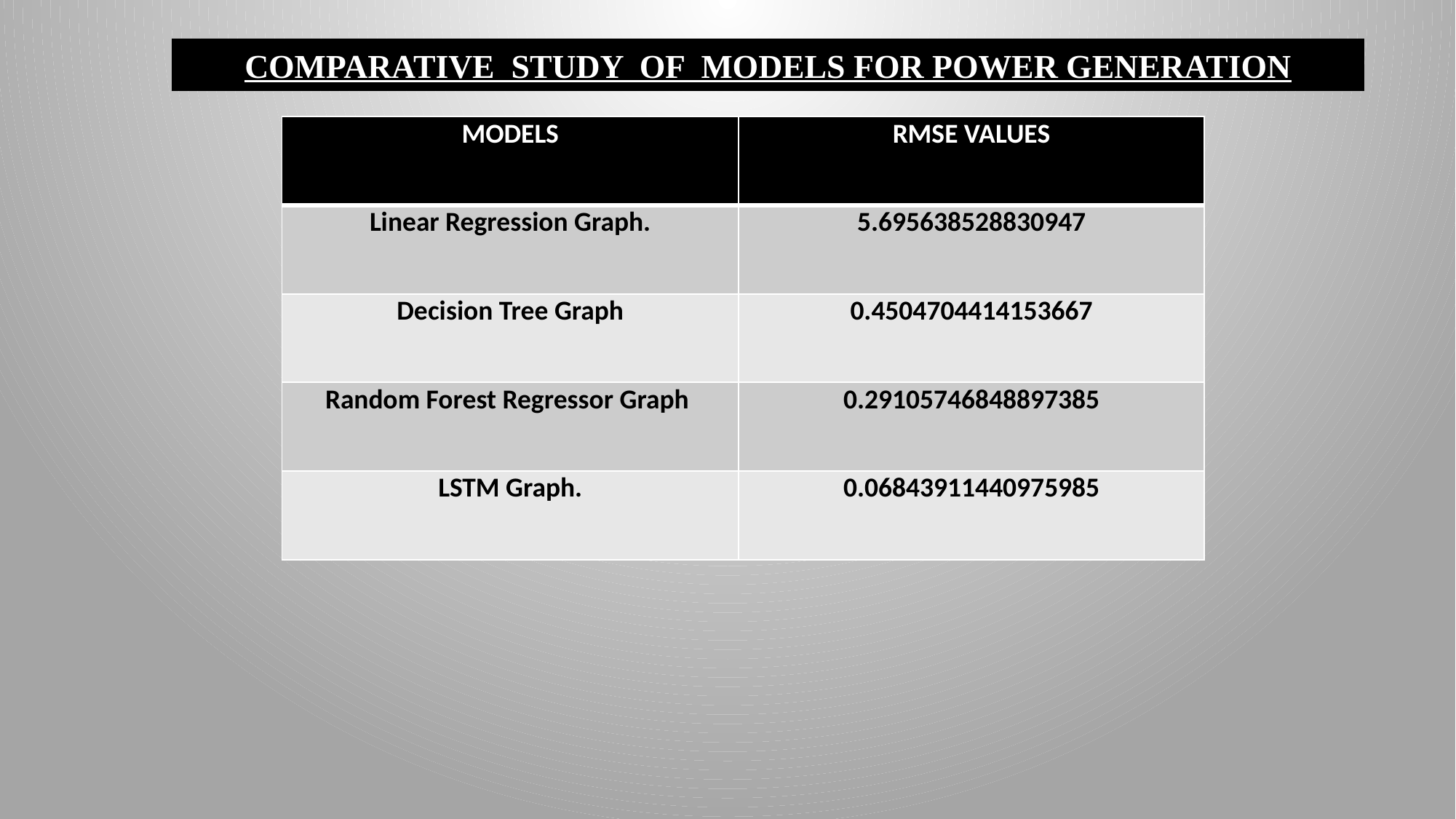

COMPARATIVE  STUDY  OF  MODELS FOR POWER GENERATION
| MODELS | RMSE VALUES |
| --- | --- |
| Linear Regression Graph. | 5.695638528830947 |
| Decision Tree Graph | 0.4504704414153667 |
| Random Forest Regressor Graph | 0.29105746848897385 |
| LSTM Graph. | 0.06843911440975985 |